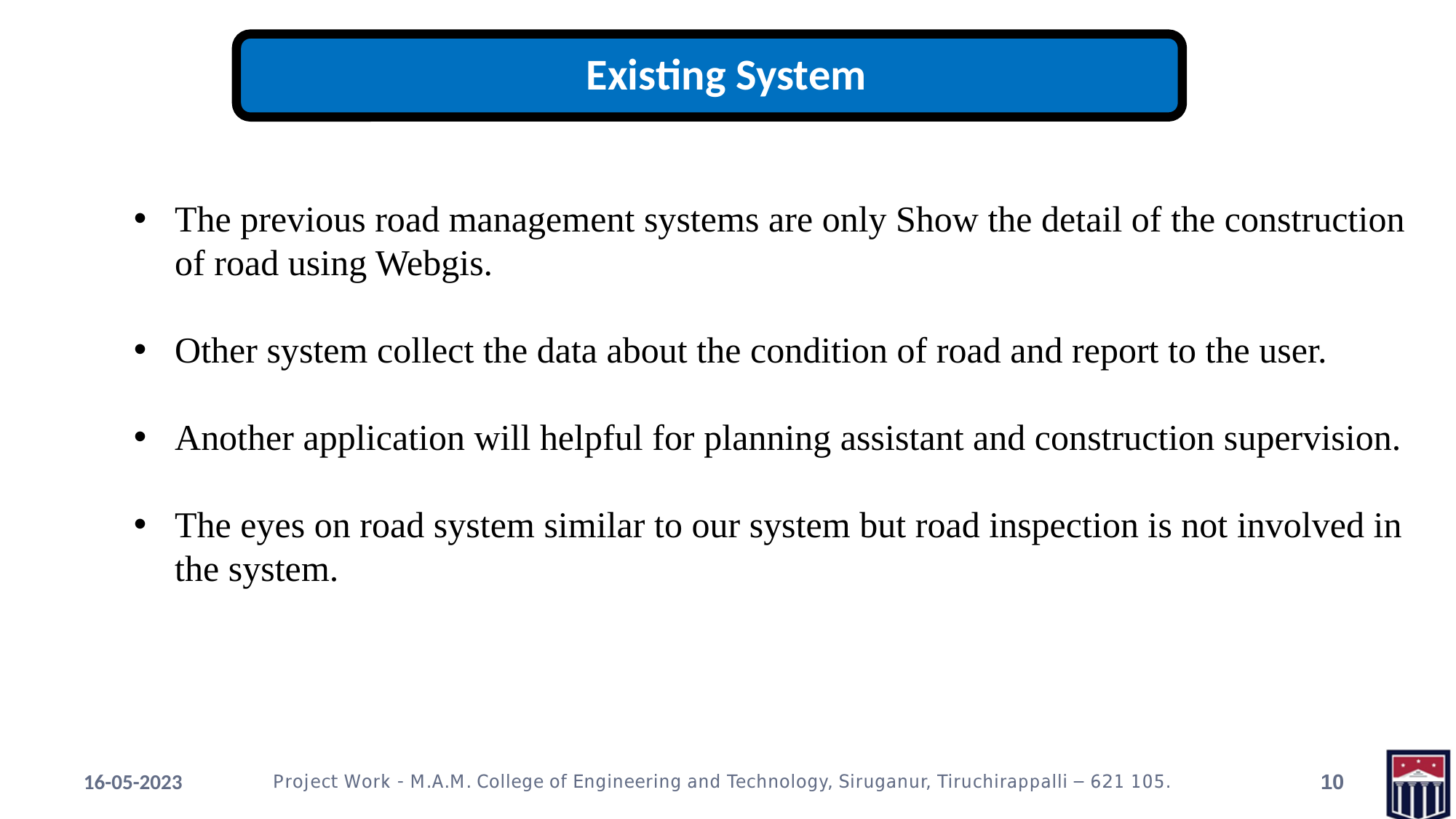

Existing System
The previous road management systems are only Show the detail of the construction of road using Webgis.

Other system collect the data about the condition of road and report to the user.

Another application will helpful for planning assistant and construction supervision.

The eyes on road system similar to our system but road inspection is not involved in the system.

16-05-2023
Project Work - M.A.M. College of Engineering and Technology, Siruganur, Tiruchirappalli – 621 105.
10